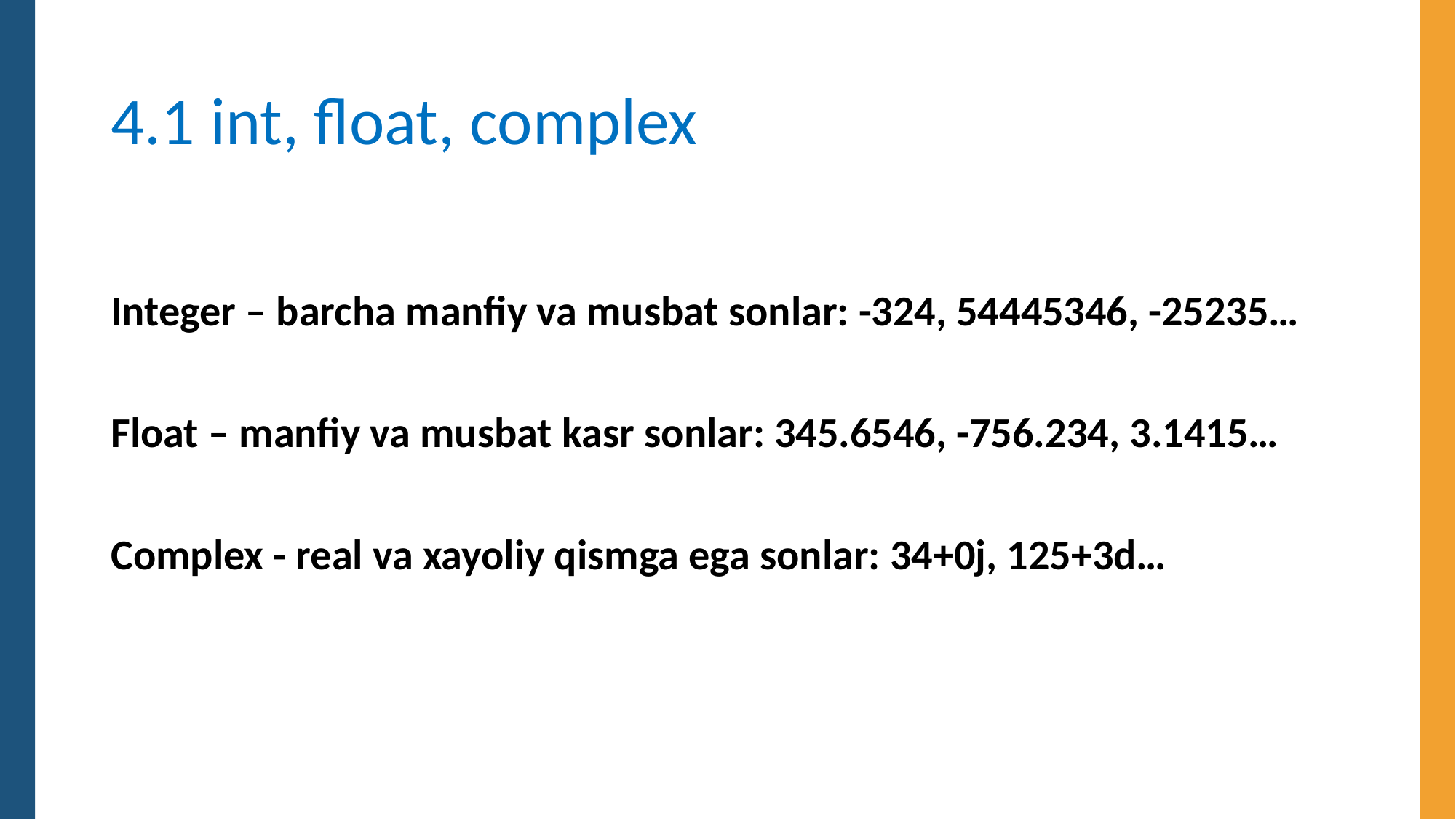

# 4.1 int, float, complex
Integer – barcha manfiy va musbat sonlar: -324, 54445346, -25235…

Float – manfiy va musbat kasr sonlar: 345.6546, -756.234, 3.1415…

Complex - real va xayoliy qismga ega sonlar: 34+0j, 125+3d…